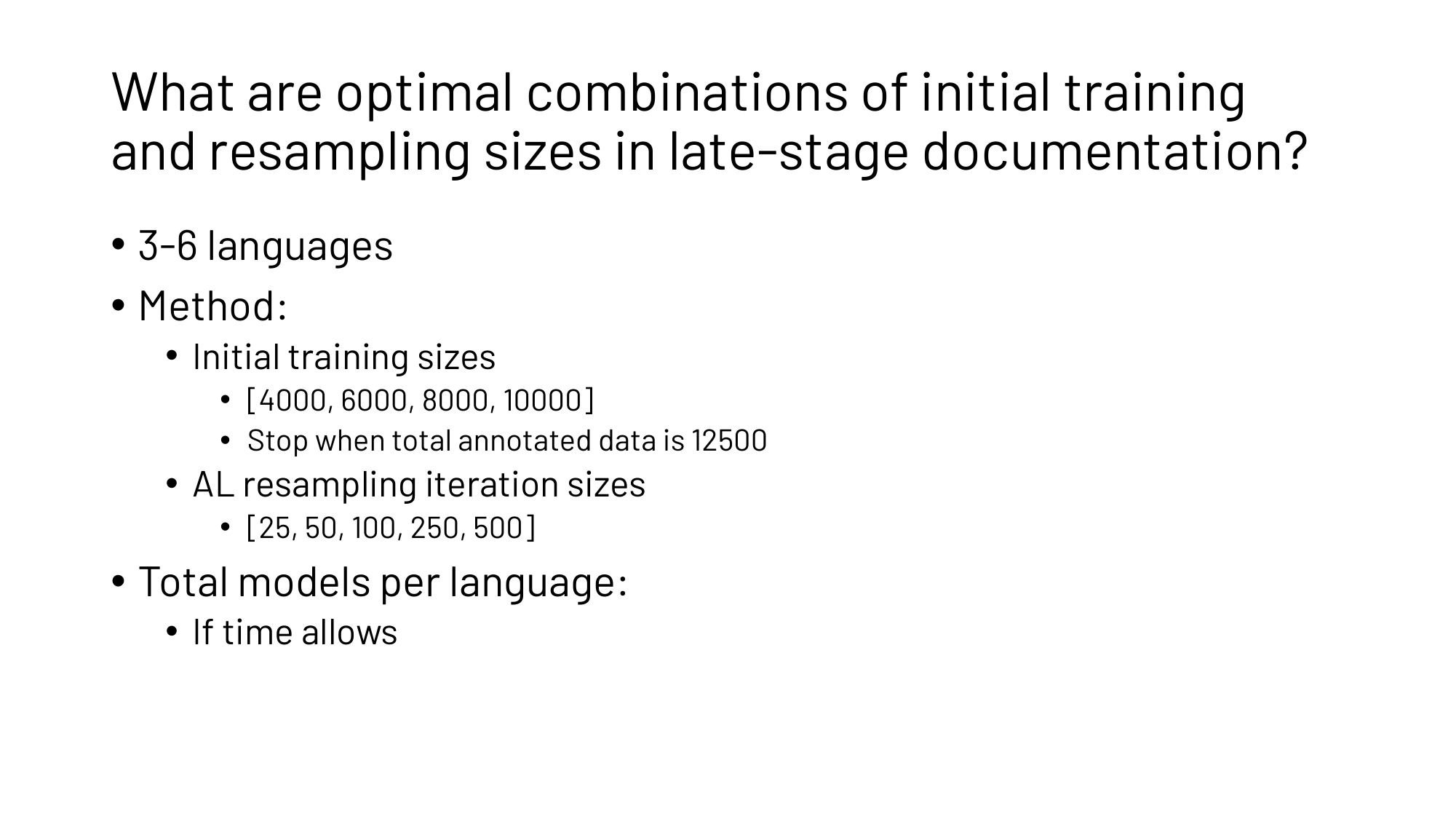

# What are optimal combinations of initial training and resampling sizes in late-stage documentation?
3-6 languages
Method:
Initial training sizes
[4000, 6000, 8000, 10000]
Stop when total annotated data is 12500
AL resampling iteration sizes
[25, 50, 100, 250, 500]
Total models per language:
If time allows